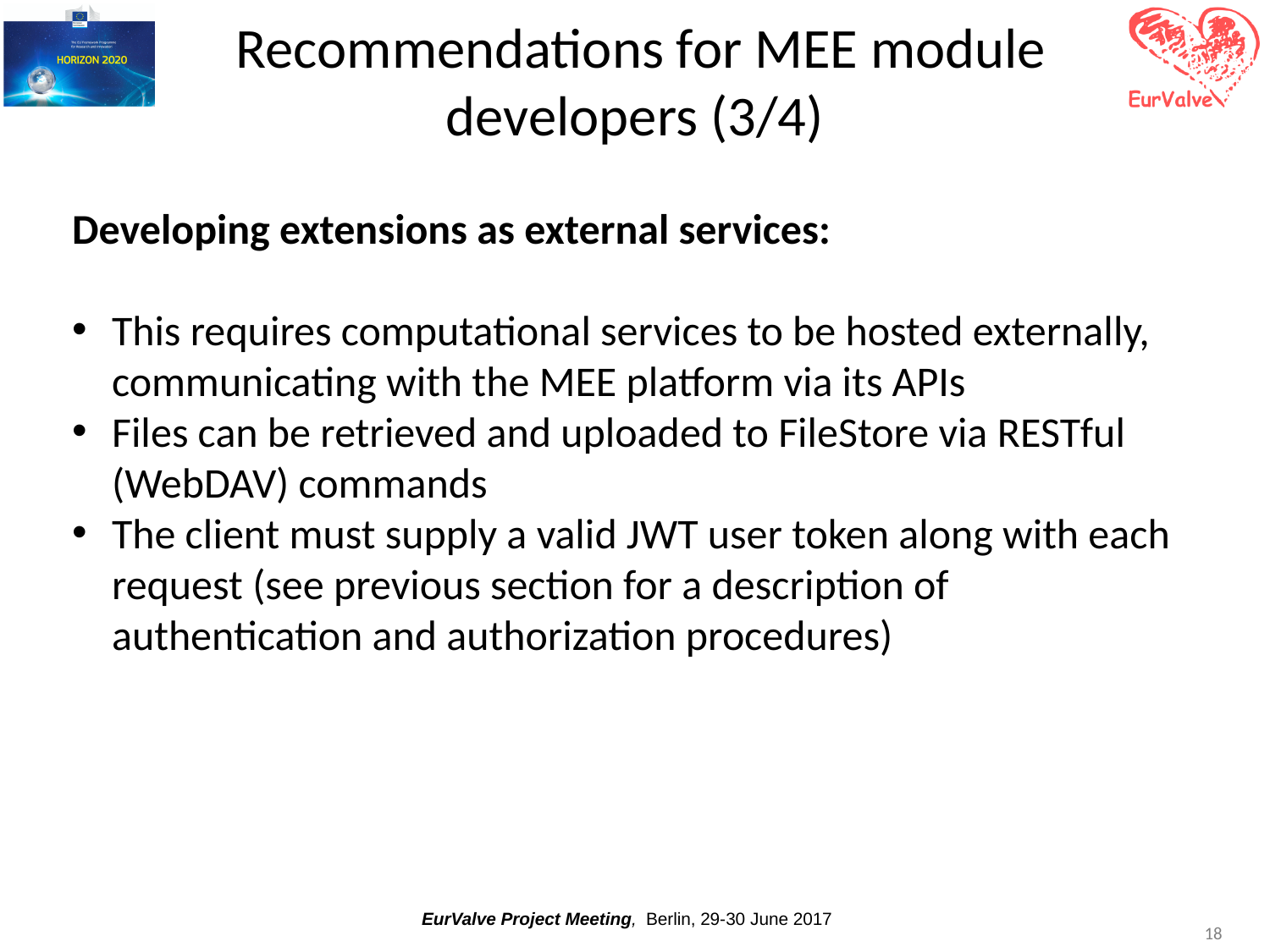

Recommendations for MEE module developers (3/4)

Developing extensions as external services:

This requires computational services to be hosted externally, communicating with the MEE platform via its APIs
Files can be retrieved and uploaded to FileStore via RESTful (WebDAV) commands
The client must supply a valid JWT user token along with each request (see previous section for a description of authentication and authorization procedures)